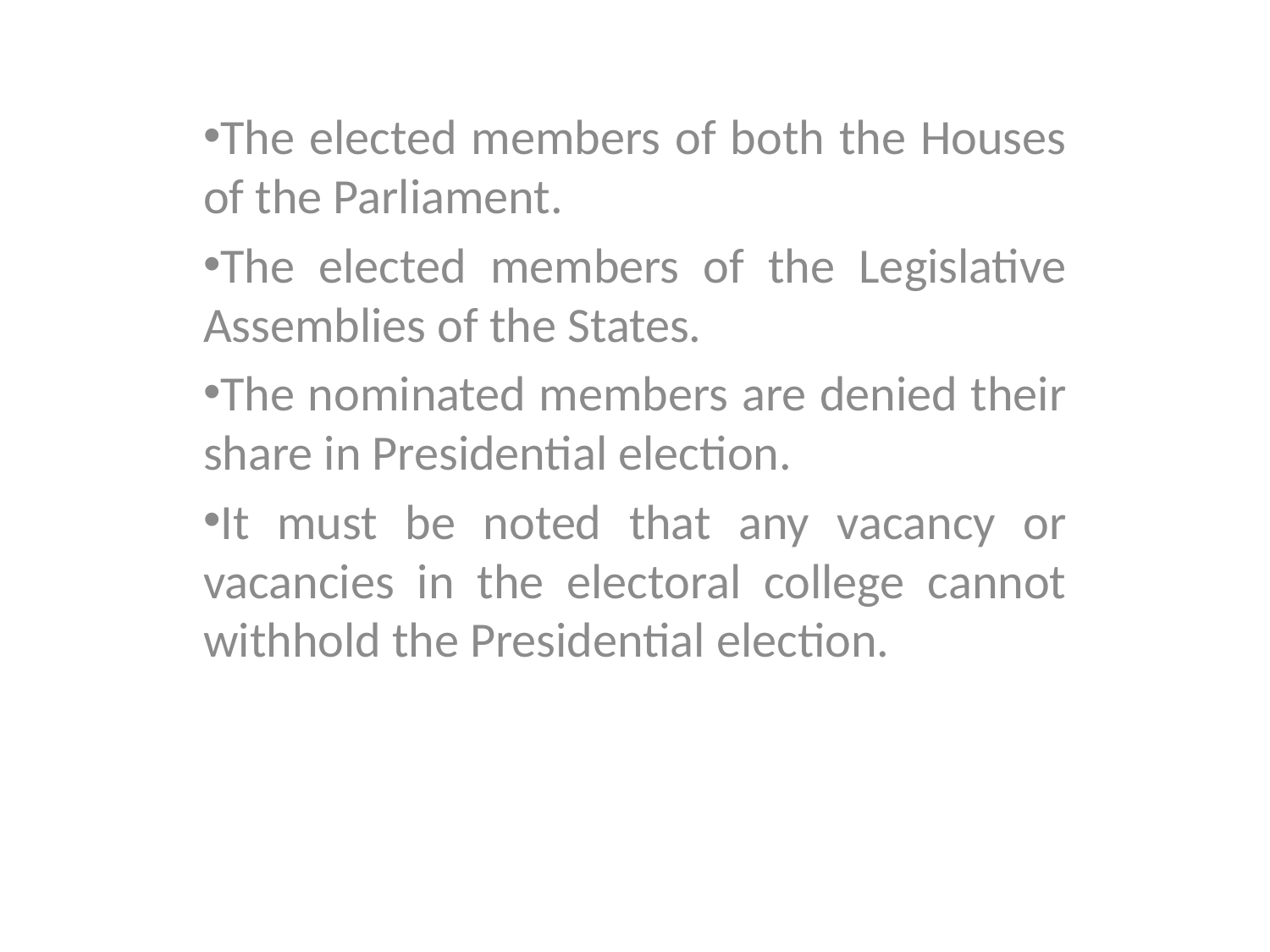

The elected members of both the Houses of the Parliament.
The elected members of the Legislative Assemblies of the States.
The nominated members are denied their share in Presidential election.
It must be noted that any vacancy or vacancies in the electoral college cannot withhold the Presidential election.